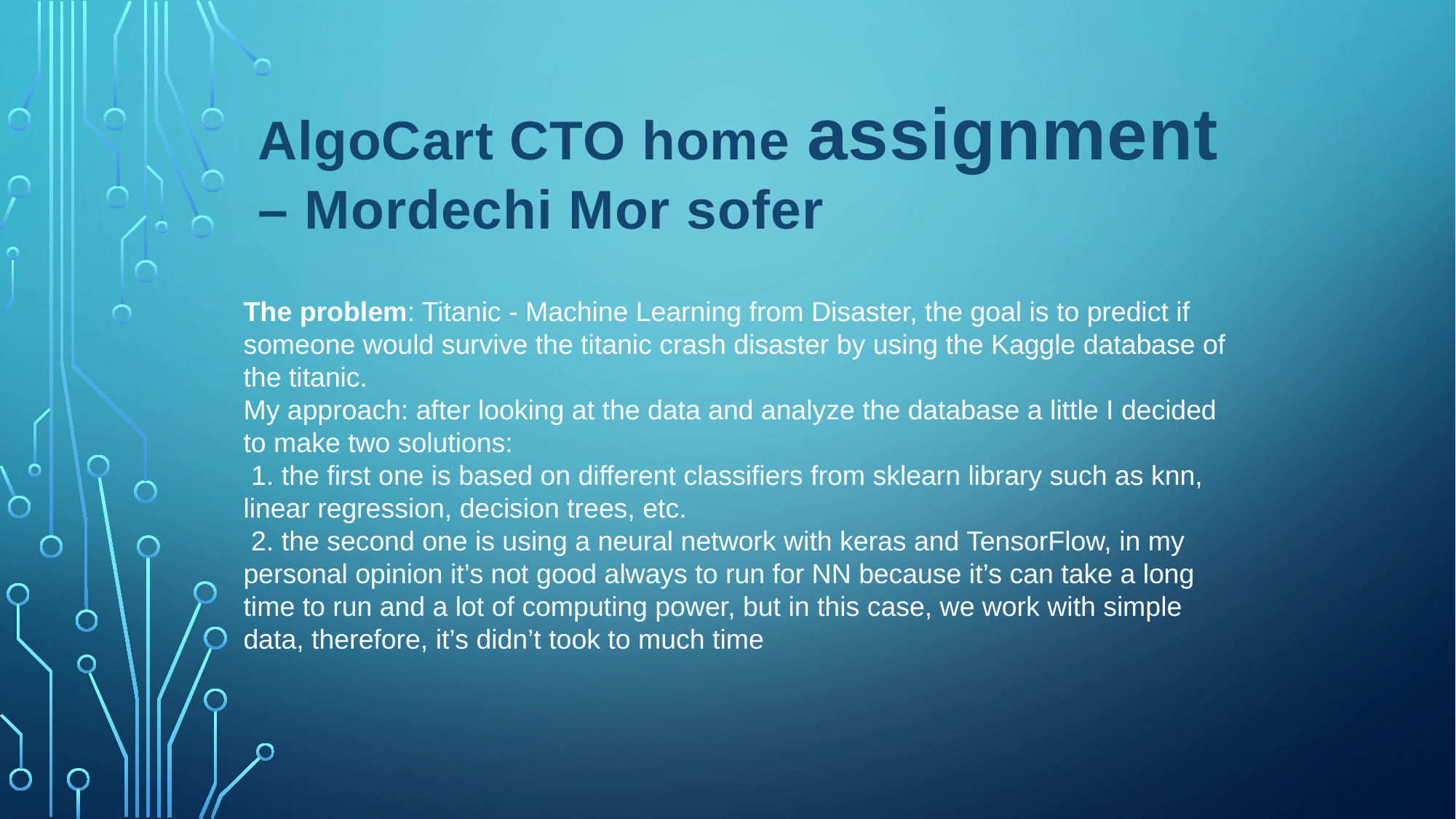

AlgoCart CTO home assignment – Mordechi Mor sofer
The problem: Titanic - Machine Learning from Disaster, the goal is to predict if someone would survive the titanic crash disaster by using the Kaggle database of the titanic.
My approach: after looking at the data and analyze the database a little I decided to make two solutions:
 1. the first one is based on different classifiers from sklearn library such as knn, linear regression, decision trees, etc.
 2. the second one is using a neural network with keras and TensorFlow, in my personal opinion it’s not good always to run for NN because it’s can take a long time to run and a lot of computing power, but in this case, we work with simple data, therefore, it’s didn’t took to much time